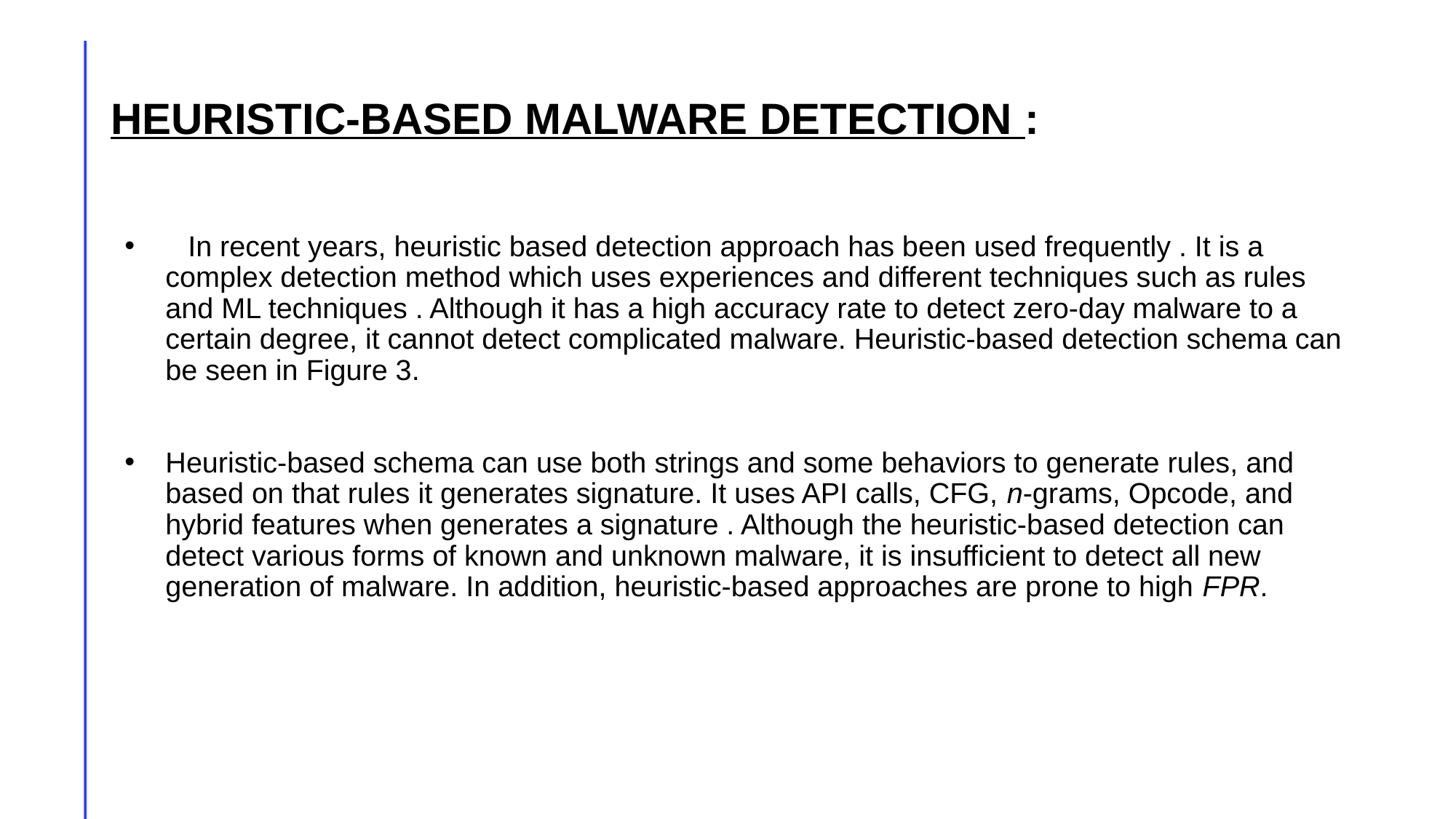

# HEURISTIC-BASED MALWARE DETECTION :
   In recent years, heuristic based detection approach has been used frequently . It is a complex detection method which uses experiences and different techniques such as rules and ML techniques . Although it has a high accuracy rate to detect zero-day malware to a certain degree, it cannot detect complicated malware. Heuristic-based detection schema can be seen in Figure 3.

Heuristic-based schema can use both strings and some behaviors to generate rules, and based on that rules it generates signature. It uses API calls, CFG, n-grams, Opcode, and hybrid features when generates a signature . Although the heuristic-based detection can detect various forms of known and unknown malware, it is insufficient to detect all new generation of malware. In addition, heuristic-based approaches are prone to high FPR.